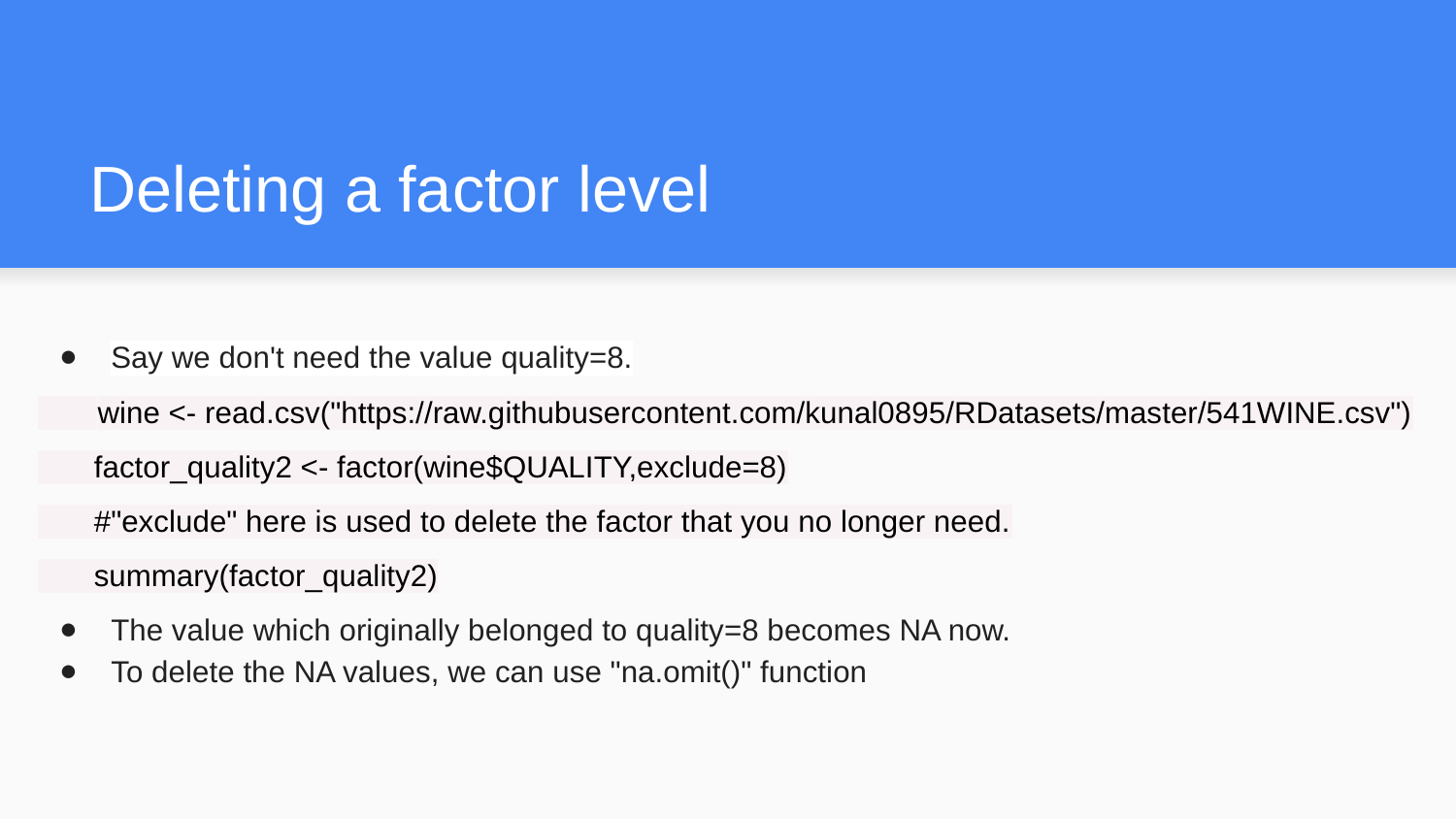

# Deleting a factor level
Say we don't need the value quality=8.
       wine <- read.csv("https://raw.githubusercontent.com/kunal0895/RDatasets/master/541WINE.csv")
    factor_quality2 <- factor(wine$QUALITY,exclude=8)
    #"exclude" here is used to delete the factor that you no longer need.
    summary(factor_quality2)
The value which originally belonged to quality=8 becomes NA now.
To delete the NA values, we can use "na.omit()" function